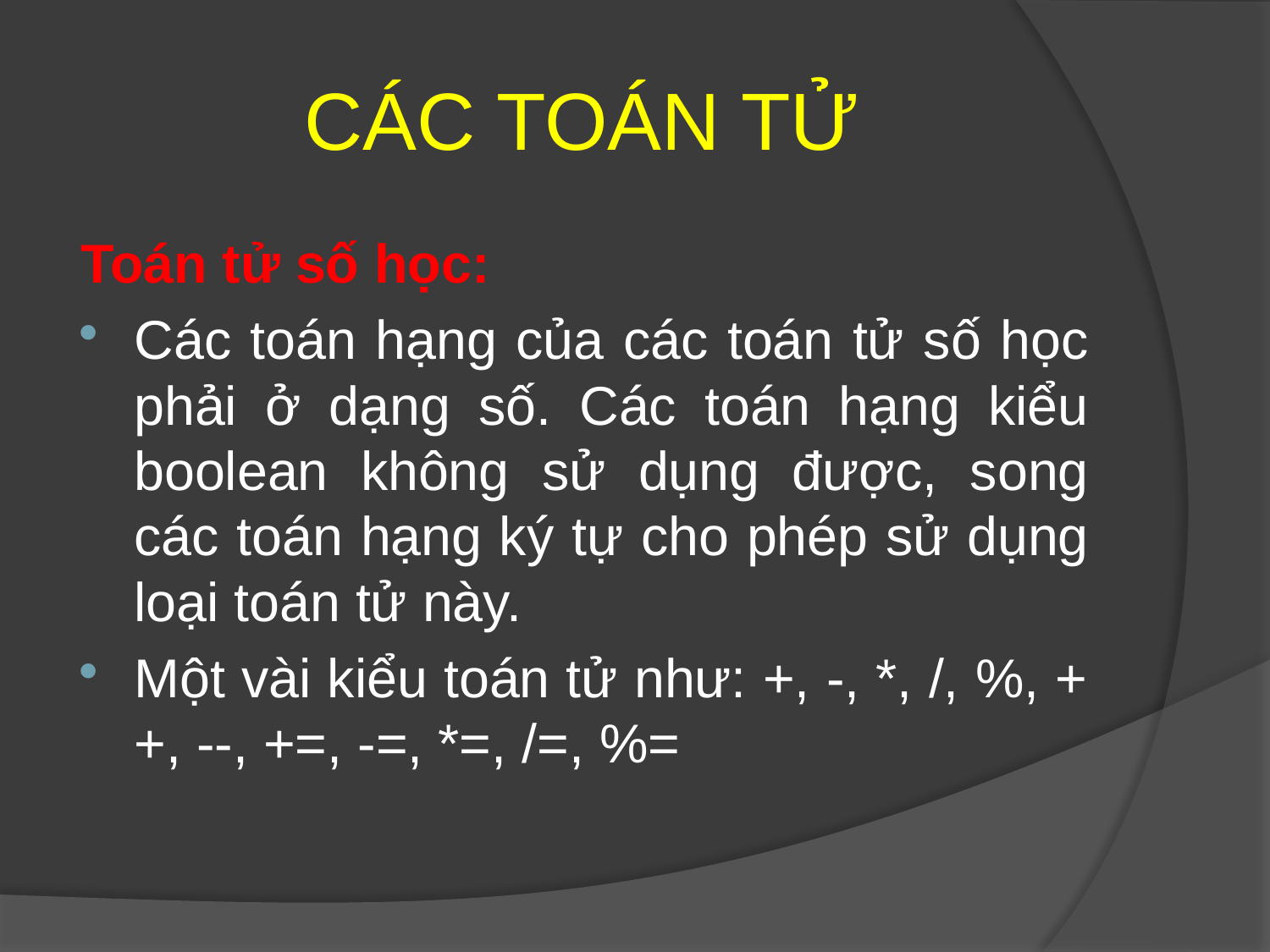

# CÁC TOÁN TỬ
Toán tử số học:
Các toán hạng của các toán tử số học phải ở dạng số. Các toán hạng kiểu boolean không sử dụng được, song các toán hạng ký tự cho phép sử dụng loại toán tử này.
Một vài kiểu toán tử như: +, -, *, /, %, ++, --, +=, -=, *=, /=, %=